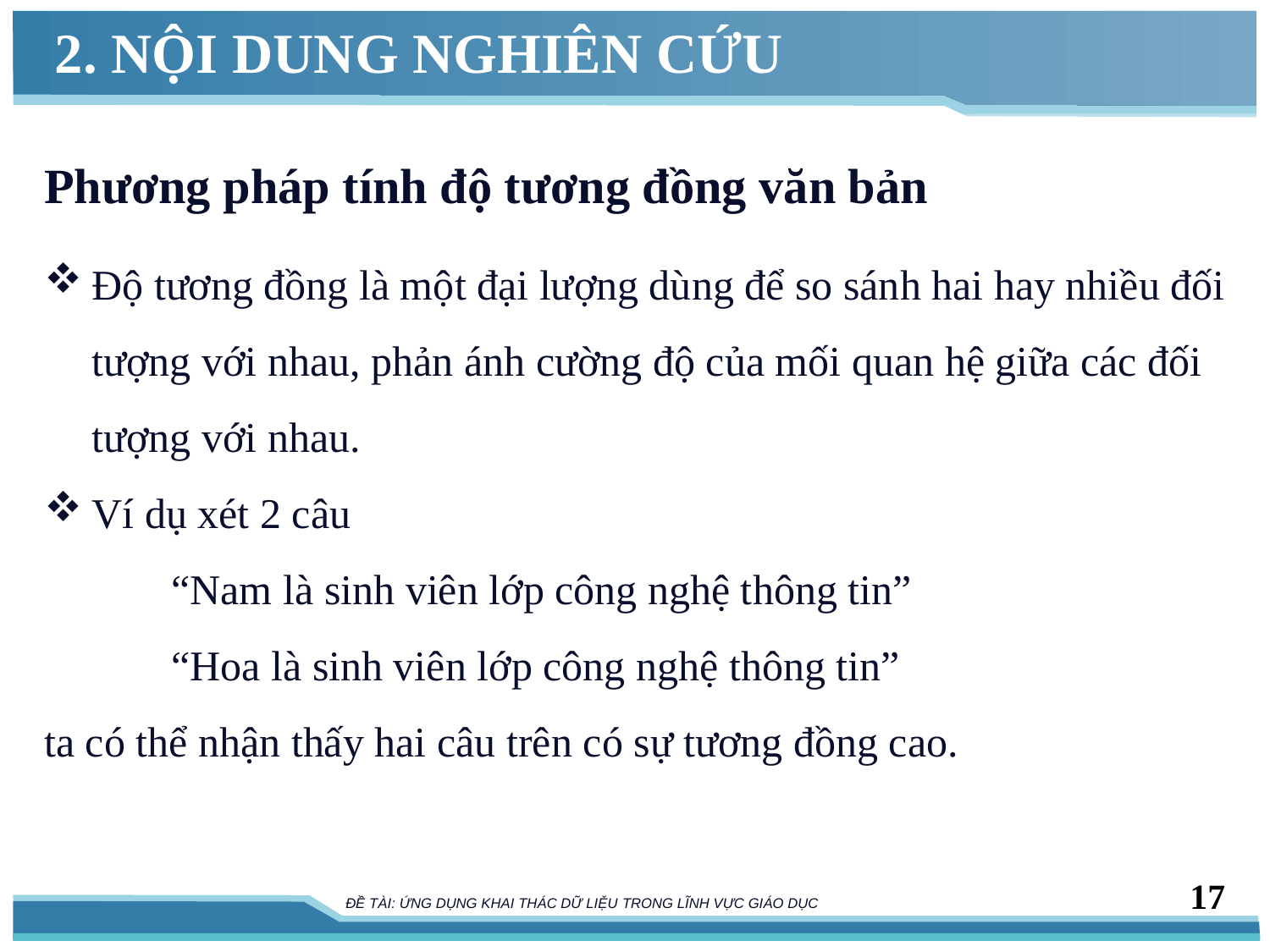

# 2. NỘI DUNG NGHIÊN CỨU
Phương pháp tính độ tương đồng văn bản
Độ tương đồng là một đại lượng dùng để so sánh hai hay nhiều đối tượng với nhau, phản ánh cường độ của mối quan hệ giữa các đối tượng với nhau.
Ví dụ xét 2 câu
	“Nam là sinh viên lớp công nghệ thông tin”
	“Hoa là sinh viên lớp công nghệ thông tin”
ta có thể nhận thấy hai câu trên có sự tương đồng cao.
17